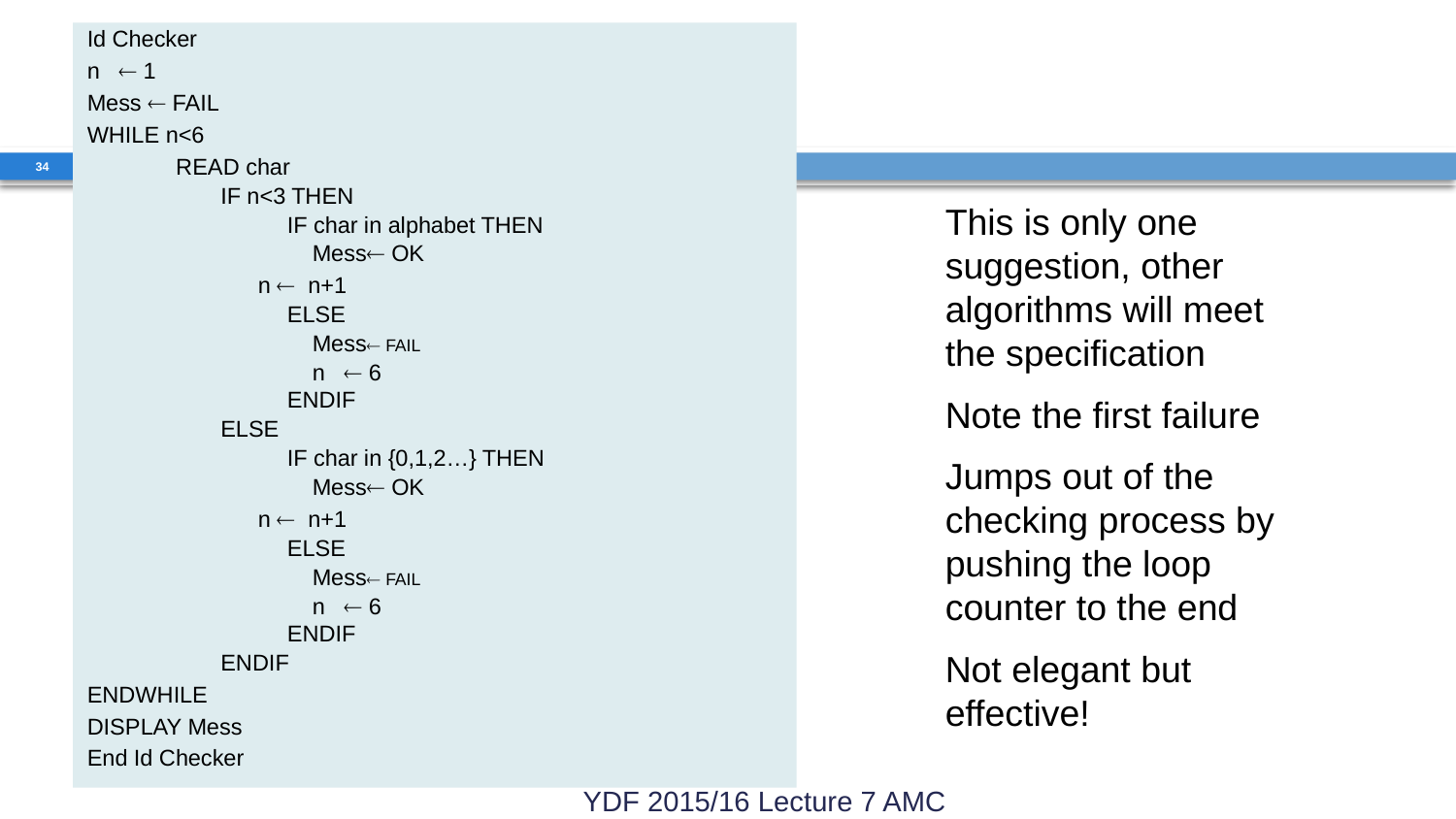

Id Checker
n   ← 1
Mess ← FAIL
WHILE n<6
	READ char
IF n<3 THEN
	IF char in alphabet THEN
	    Mess← OK
		             n ←  n+1
	ELSE
	    Mess← FAIL
	    n   ← 6
ENDIF
ELSE
	IF char in {0,1,2…} THEN
	    Mess← OK
		             n ←  n+1
	ELSE
	    Mess← FAIL
	    n   ← 6
ENDIF
ENDIF
ENDWHILE
DISPLAY Mess
End Id Checker
34
This is only one suggestion, other algorithms will meet the specification
Note the first failure
Jumps out of the checking process by pushing the loop counter to the end
Not elegant but effective!
YDF 2015/16 Lecture 7 AMC